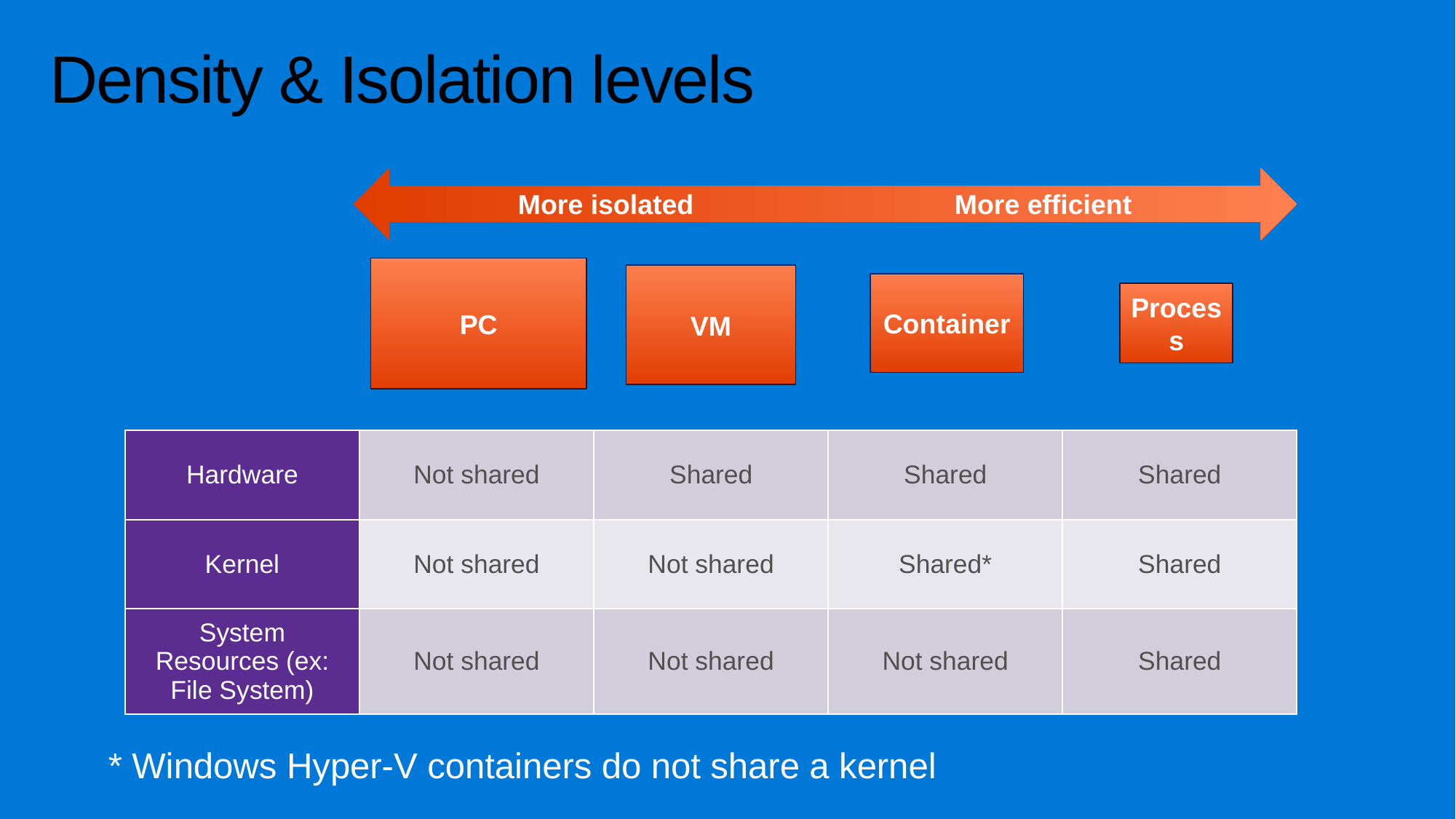

# Density & Isolation levels
More isolated			More efficient
PC
VM
Container
Process
| Hardware | Not shared | Shared | Shared | Shared |
| --- | --- | --- | --- | --- |
| Kernel | Not shared | Not shared | Shared\* | Shared |
| System Resources (ex: File System) | Not shared | Not shared | Not shared | Shared |
* Windows Hyper-V containers do not share a kernel